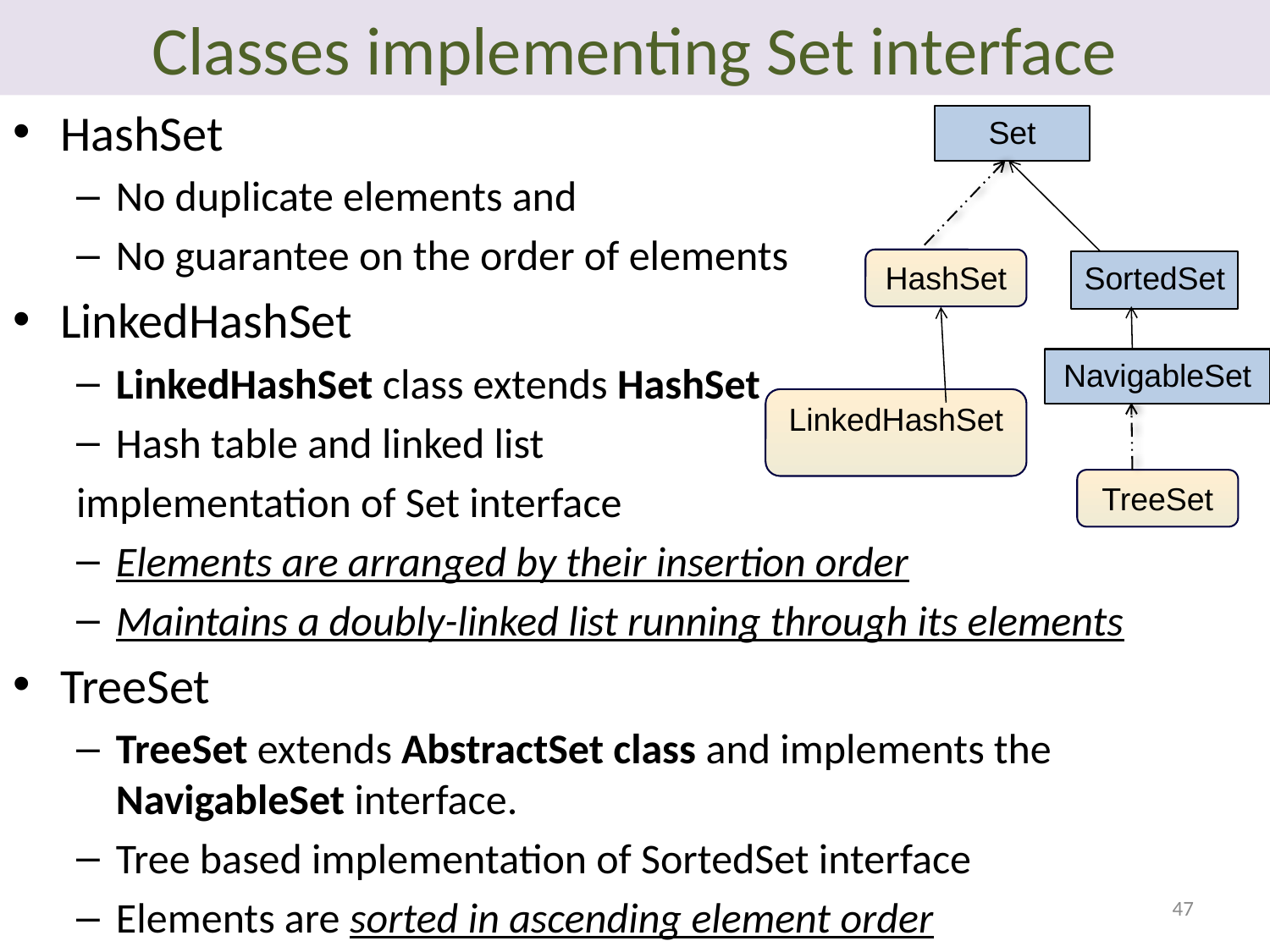

# Classes implementing Set interface
HashSet
No duplicate elements and
No guarantee on the order of elements
LinkedHashSet
LinkedHashSet class extends HashSet
Hash table and linked list
implementation of Set interface
Elements are arranged by their insertion order
Maintains a doubly-linked list running through its elements
TreeSet
TreeSet extends AbstractSet class and implements the NavigableSet interface.
Tree based implementation of SortedSet interface
Elements are sorted in ascending element order

Set
HashSet
SortedSet
NavigableSet
LinkedHashSet
TreeSet
47